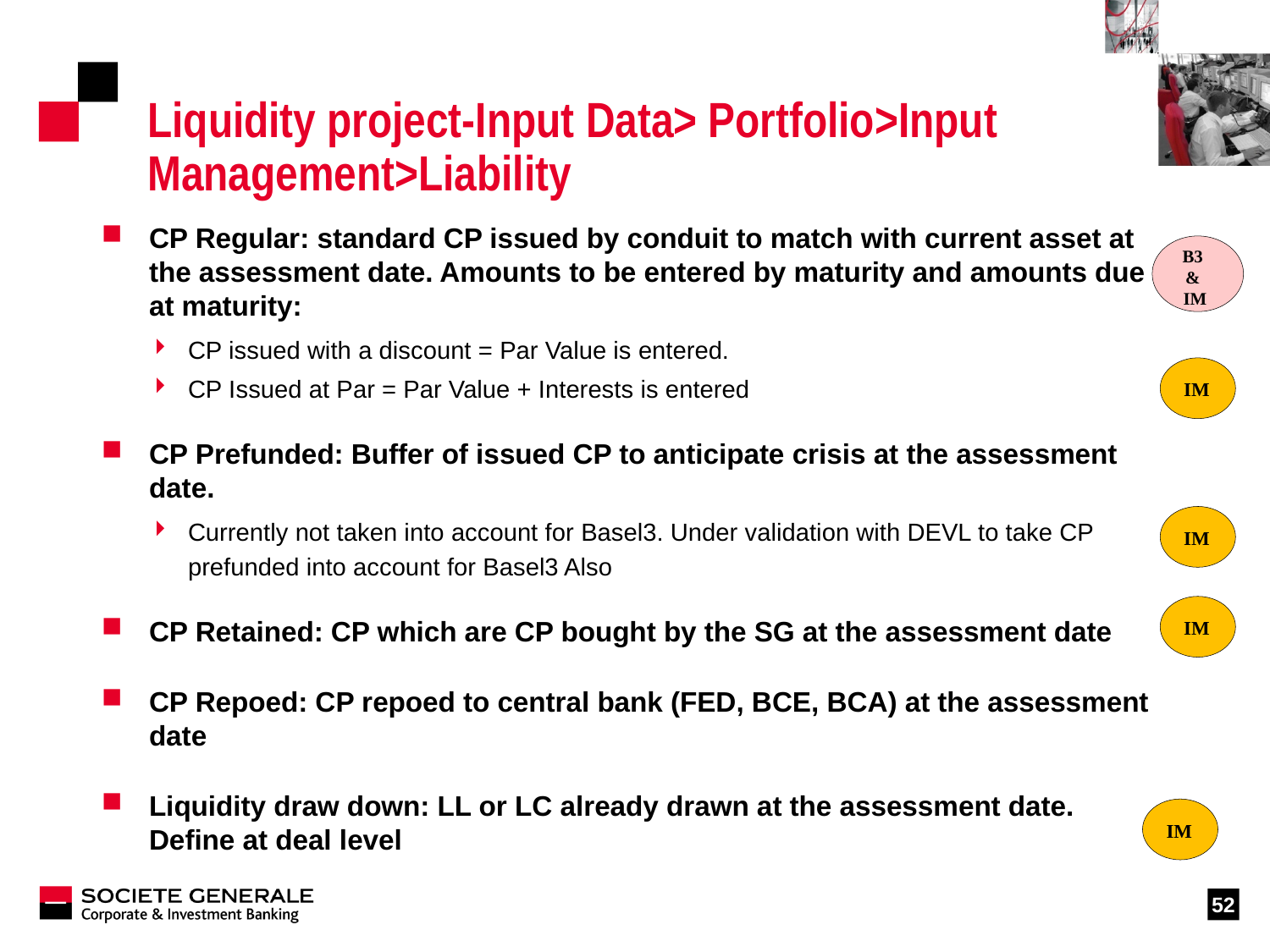

# Liquidity project-Input Data> Portfolio>Input Management>Liability
CP Regular: standard CP issued by conduit to match with current asset at the assessment date. Amounts to be entered by maturity and amounts due at maturity:
CP issued with a discount = Par Value is entered.
CP Issued at Par = Par Value + Interests is entered
CP Prefunded: Buffer of issued CP to anticipate crisis at the assessment date.
Currently not taken into account for Basel3. Under validation with DEVL to take CP prefunded into account for Basel3 Also
CP Retained: CP which are CP bought by the SG at the assessment date
CP Repoed: CP repoed to central bank (FED, BCE, BCA) at the assessment date
Liquidity draw down: LL or LC already drawn at the assessment date. Define at deal level

B3
&
IM

IM

IM

IM

IM
52